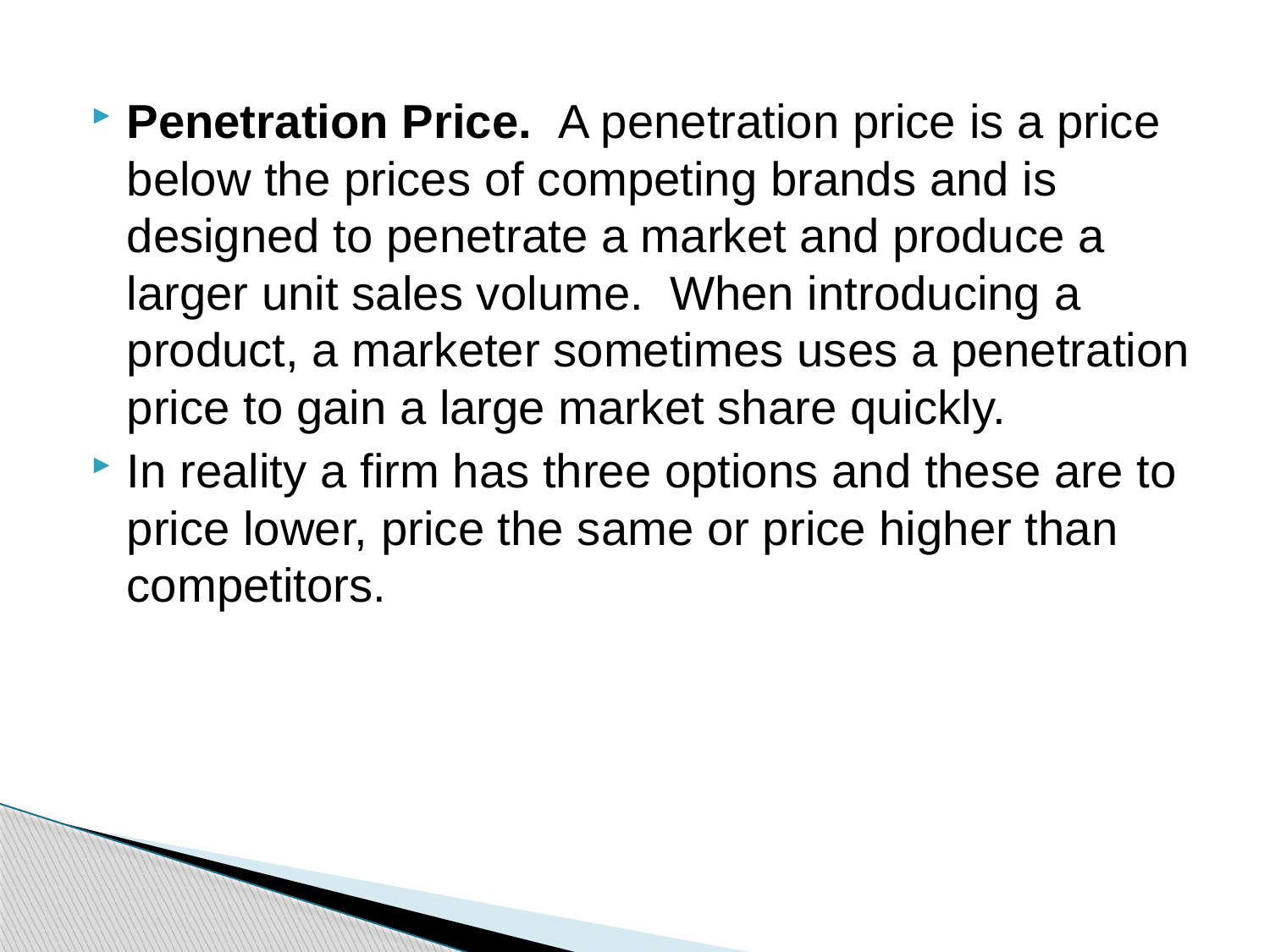

Penetration Price.  A penetration price is a price below the prices of competing brands and is designed to penetrate a market and produce a larger unit sales volume.  When introducing a product, a marketer sometimes uses a penetration price to gain a large market share quickly.
In reality a firm has three options and these are to price lower, price the same or price higher than competitors.